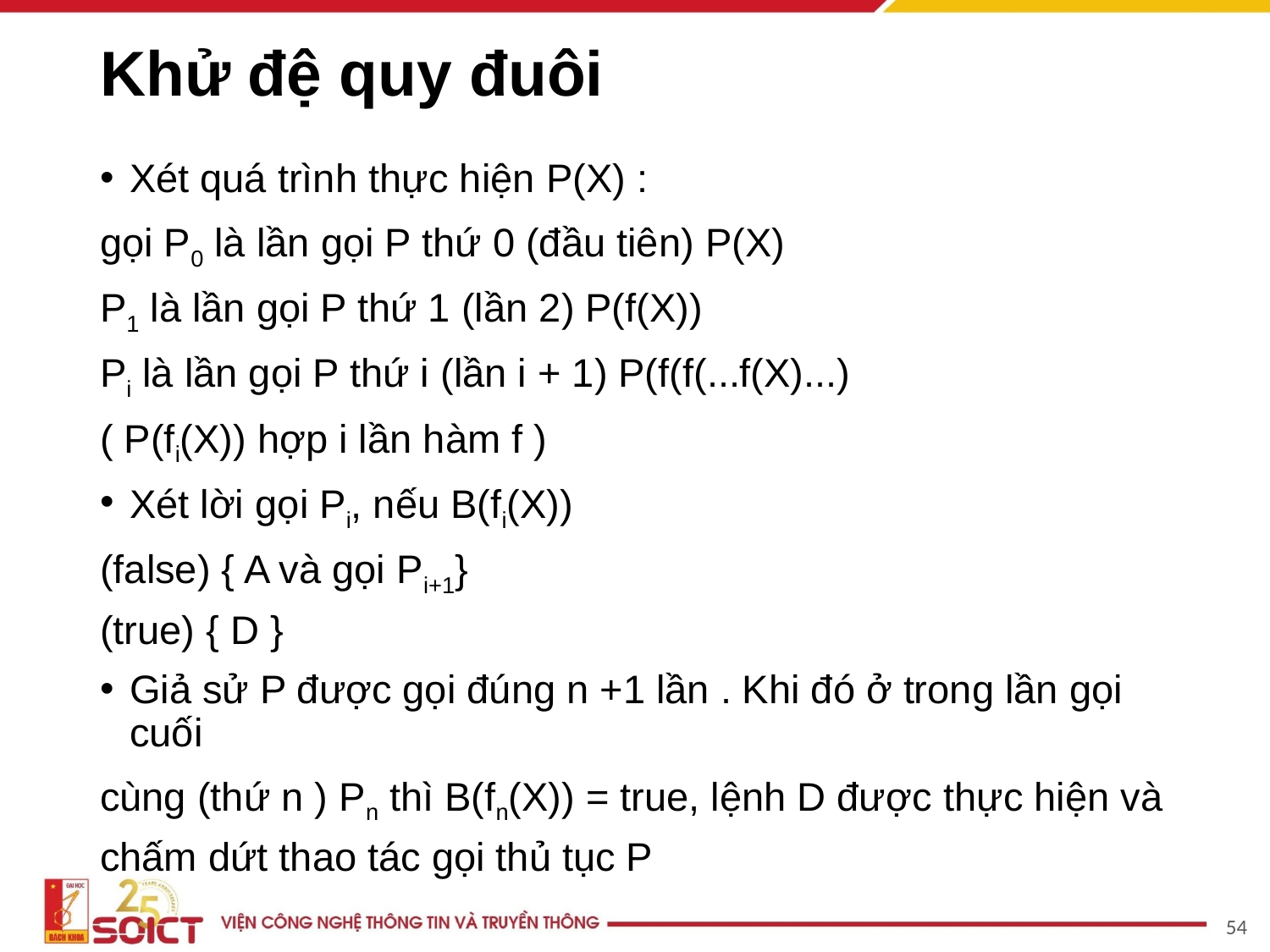

# Khử đệ quy đuôi
Xét quá trình thực hiện P(X) :
gọi P0 là lần gọi P thứ 0 (đầu tiên) P(X)
P1 là lần gọi P thứ 1 (lần 2) P(f(X))
Pi là lần gọi P thứ i (lần i + 1) P(f(f(...f(X)...)
( P(fi(X)) hợp i lần hàm f )
Xét lời gọi Pi, nếu B(fi(X))
(false) { A và gọi Pi+1}
(true) { D }
Giả sử P được gọi đúng n +1 lần . Khi đó ở trong lần gọi cuối
cùng (thứ n ) Pn thì B(fn(X)) = true, lệnh D được thực hiện và
chấm dứt thao tác gọi thủ tục P
54